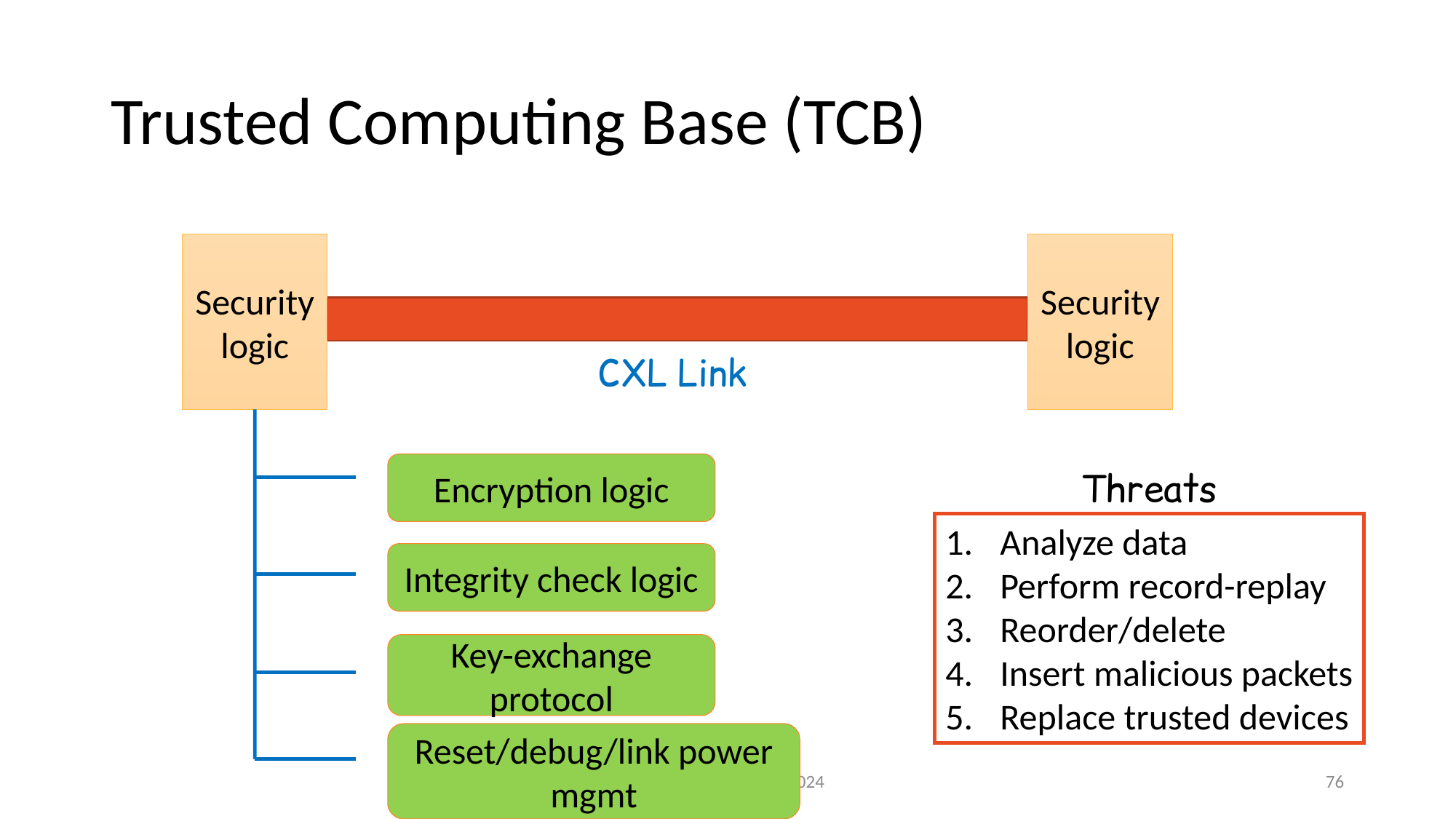

# Trusted Computing Base (TCB)
Security logic
Security logic

CXL Link
Encryption logic
Threats
Analyze data
Perform record-replay
Reorder/delete
Insert malicious packets
Replace trusted devices
Integrity check logic
Key-exchange protocol
Reset/debug/link power mgmt
(c) Smruti R. Sarangi, 2024
76